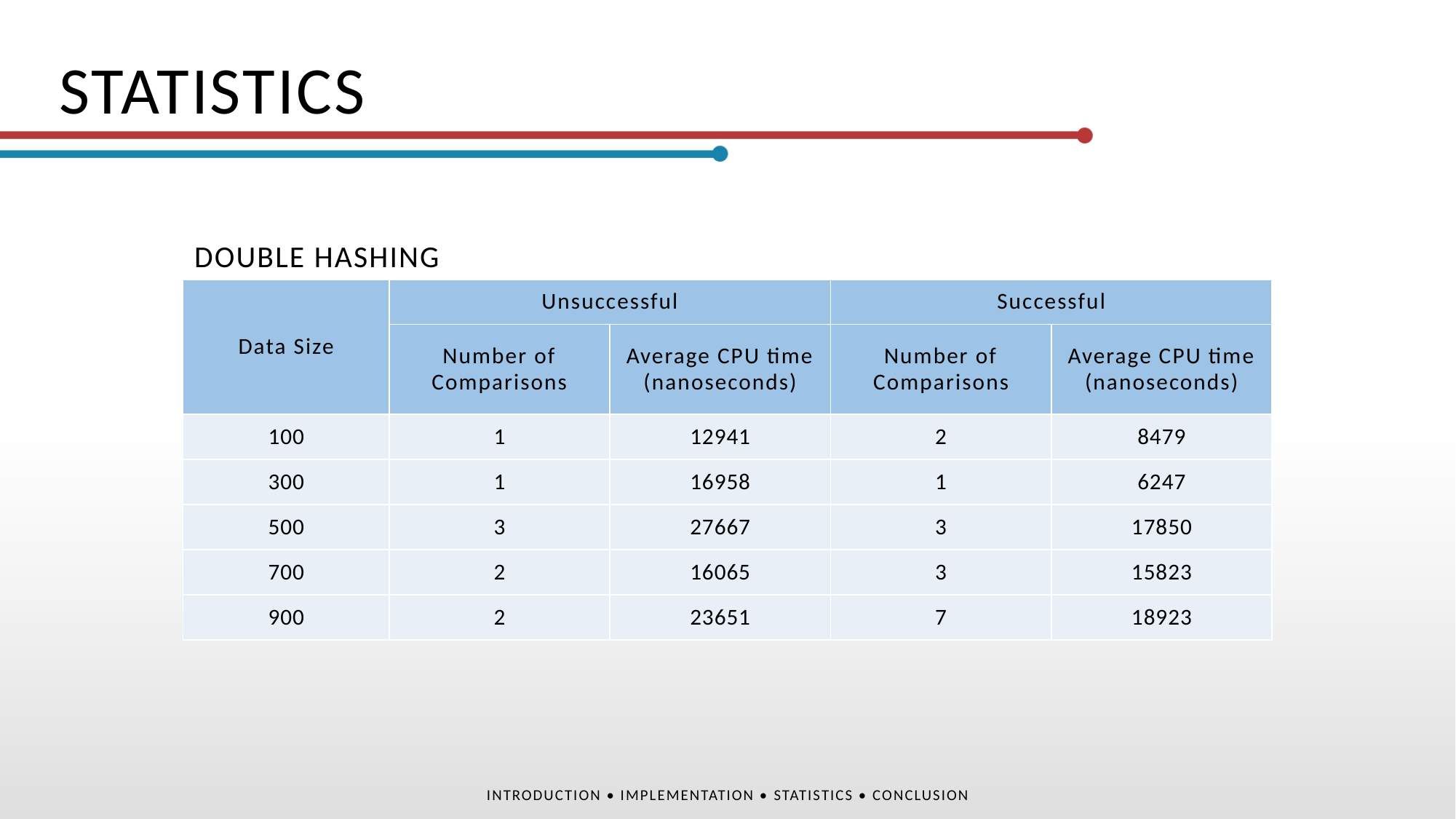

STATISTICS
DOUBLE HASHING
| Data Size | Unsuccessful |  | Successful |  |
| --- | --- | --- | --- | --- |
|  | Number of Comparisons | Average CPU time (nanoseconds) | Number of Comparisons | Average CPU time (nanoseconds) |
| 100 | 1 | 12941 | 2 | 8479 |
| 300 | 1 | 16958 | 1 | 6247 |
| 500 | 3 | 27667 | 3 | 17850 |
| 700 | 2 | 16065 | 3 | 15823 |
| 900 | 2 | 23651 | 7 | 18923 |
INTRODUCTION • IMPLEMENTATION • STATISTICS • CONCLUSION